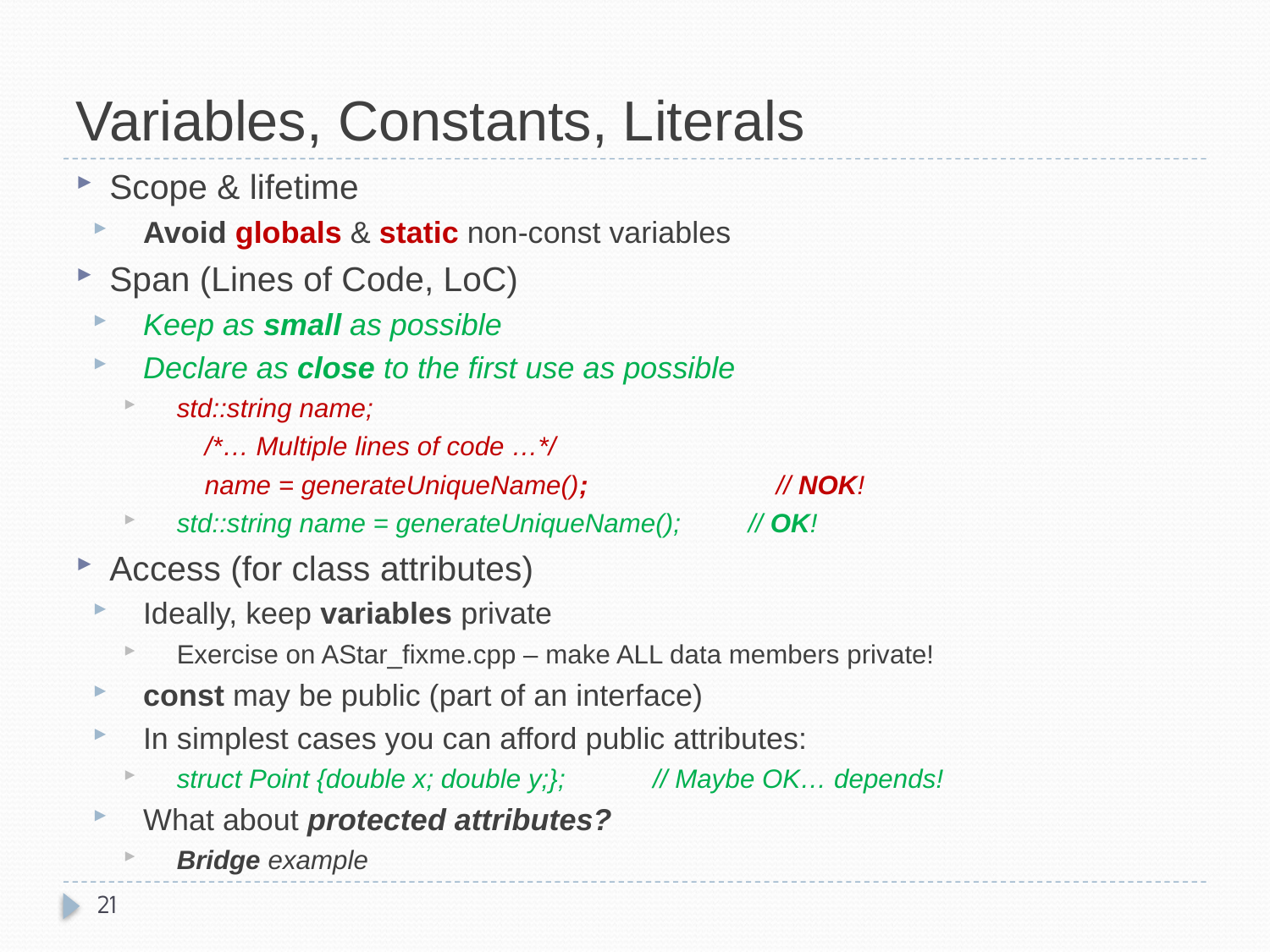

# Variables, Constants, Literals
Scope & lifetime
Avoid globals & static non-const variables
Span (Lines of Code, LoC)
Keep as small as possible
Declare as close to the first use as possible
std::string name;
	/*… Multiple lines of code …*/
	name = generateUniqueName();		// NOK!
std::string name = generateUniqueName();	// OK!
Access (for class attributes)
Ideally, keep variables private
Exercise on AStar_fixme.cpp – make ALL data members private!
const may be public (part of an interface)
In simplest cases you can afford public attributes:
struct Point {double x; double y;};	// Maybe OK… depends!
What about protected attributes?
Bridge example
21